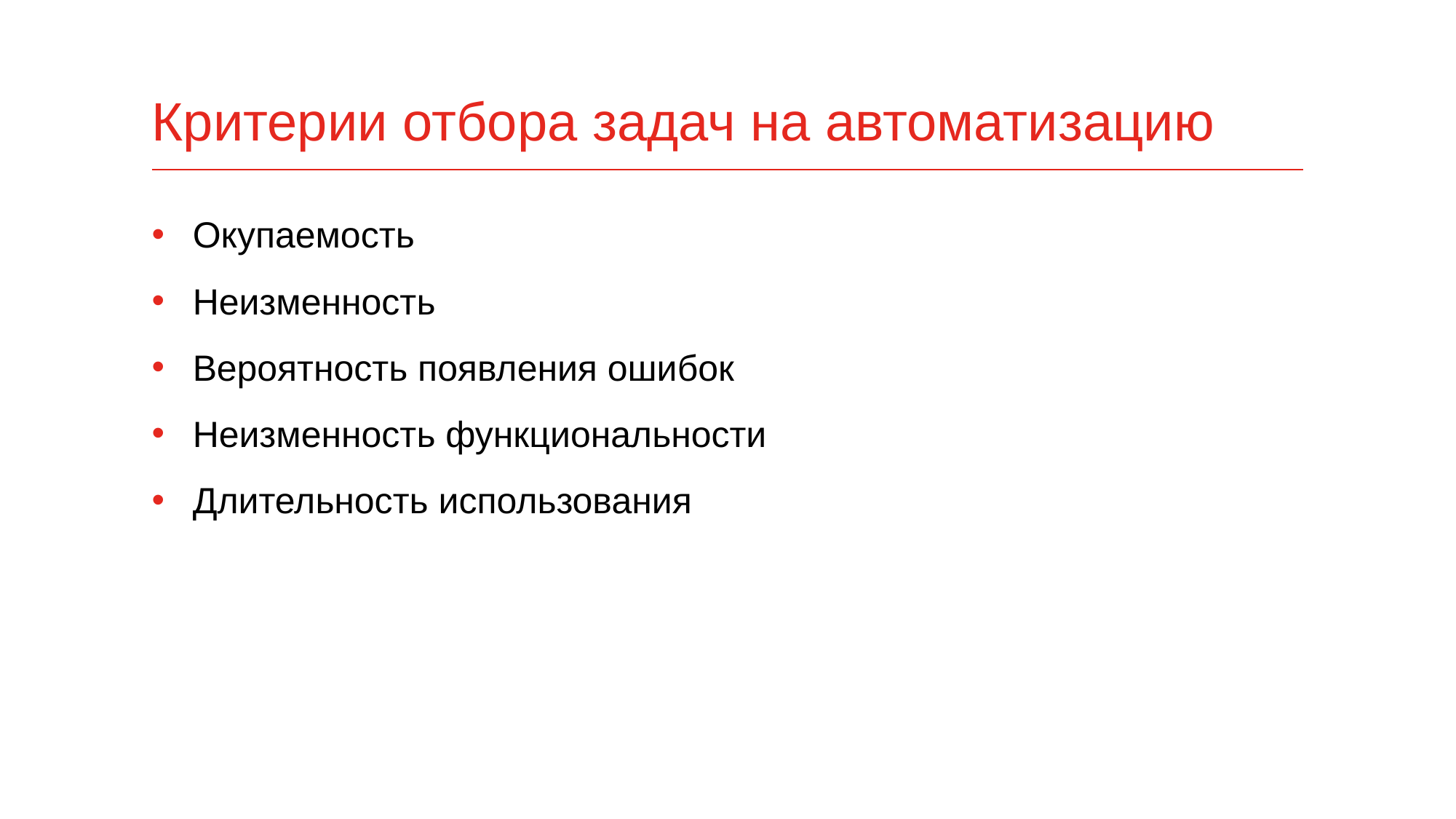

# Критерии отбора задач на автоматизацию
Окупаемость
Неизменность
Вероятность появления ошибок
Неизменность функциональности
Длительность использования